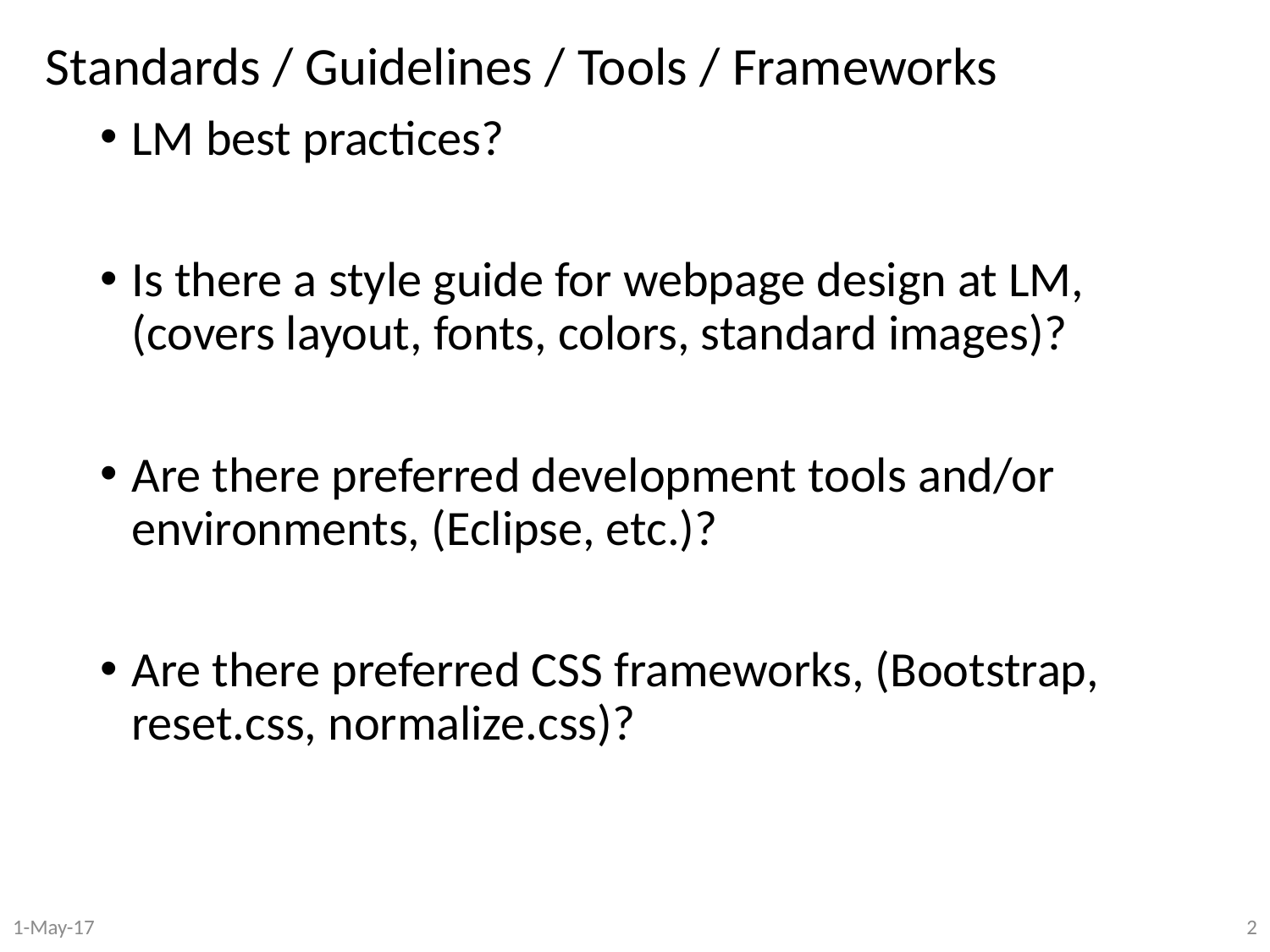

# Standards / Guidelines / Tools / Frameworks
LM best practices?

Is there a style guide for webpage design at LM,  (covers layout, fonts, colors, standard images)?

Are there preferred development tools and/or environments, (Eclipse, etc.)?

Are there preferred CSS frameworks, (Bootstrap, reset.css, normalize.css)?
1-May-17

2